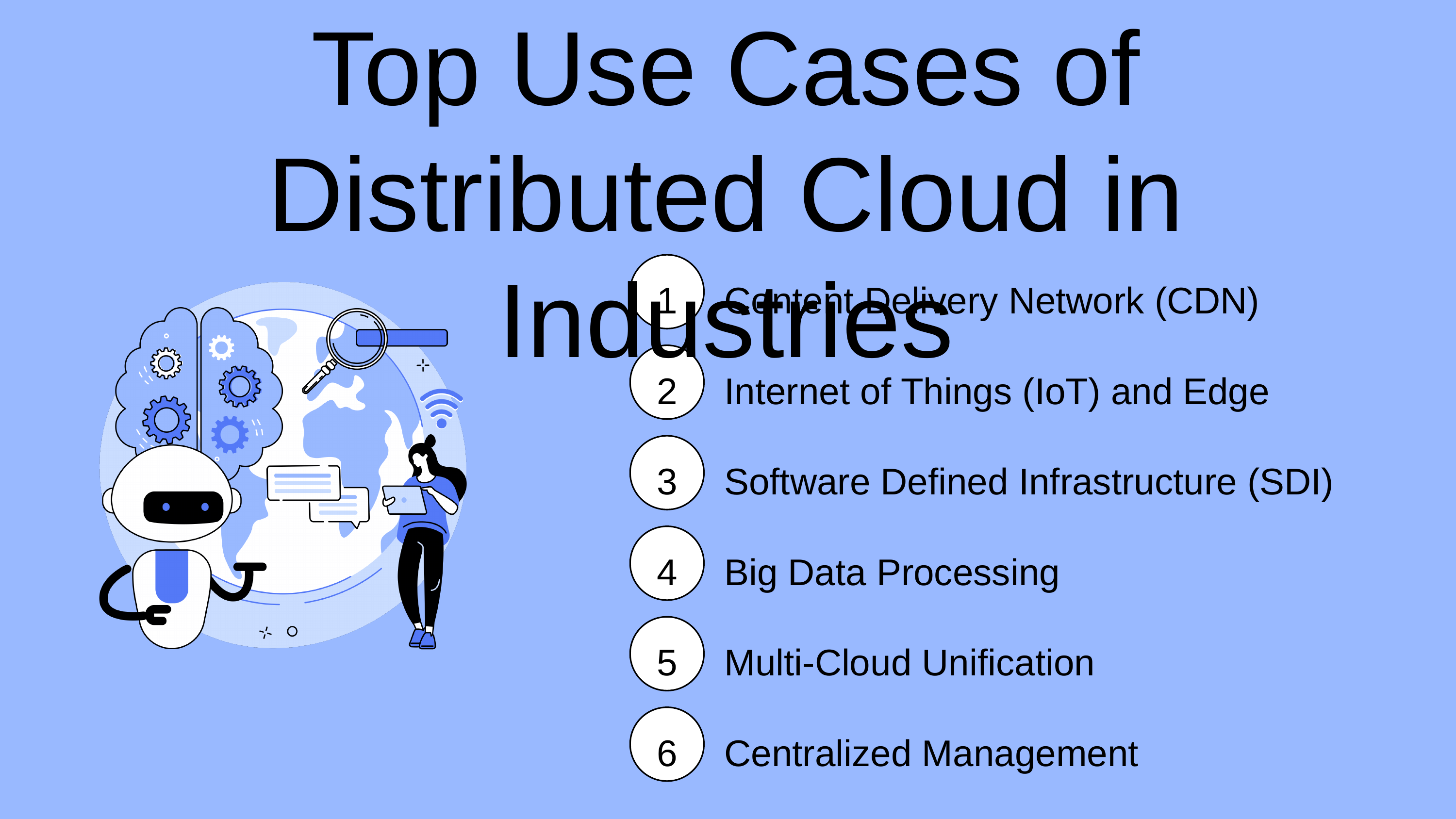

Top Use Cases of Distributed Cloud in Industries
1
Content Delivery Network (CDN)

2
Internet of Things (IoT) and Edge

3
Software Defined Infrastructure (SDI)

4
Big Data Processing

5
Multi-Cloud Unification

6
Centralized Management